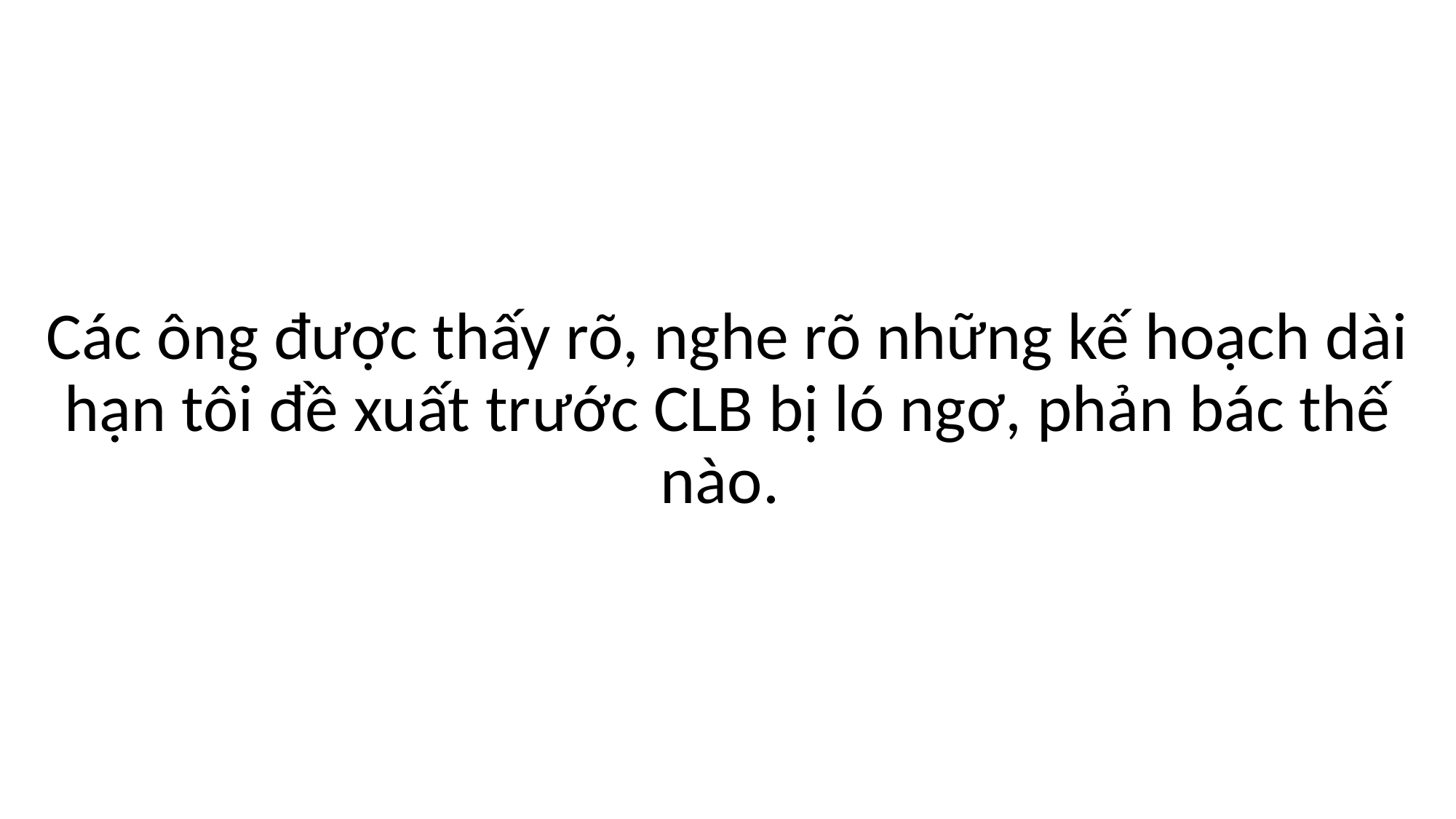

# Các ông được thấy rõ, nghe rõ những kế hoạch dài hạn tôi đề xuất trước CLB bị ló ngơ, phản bác thế nào.